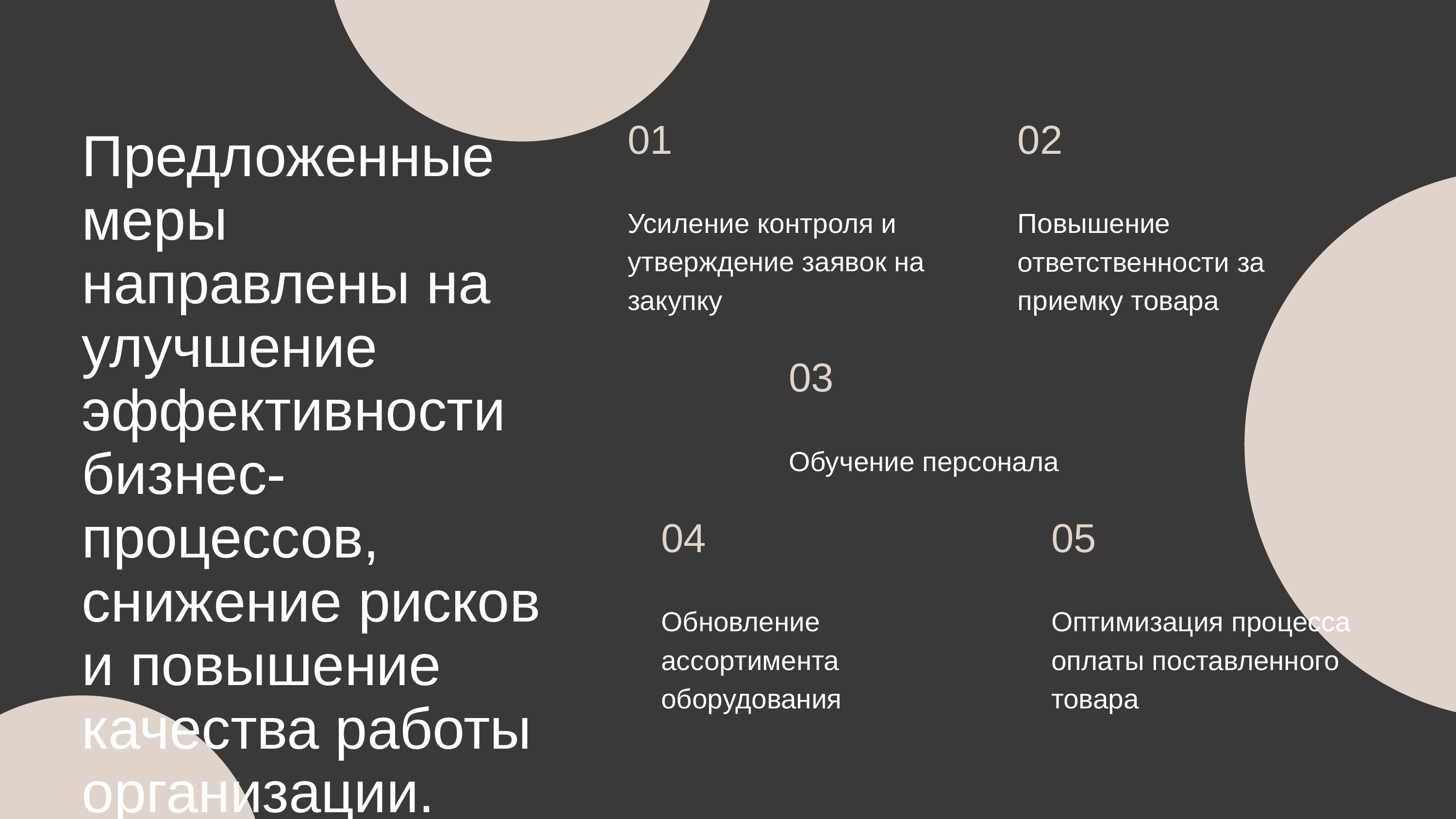

01
02
Предложенные меры направлены на улучшение эффективности бизнес-процессов, снижение рисков и повышение качества работы организации.

Усиление контроля и утверждение заявок на закупку

Повышение ответственности за приемку товара
03
Обучение персонала
04
05
Обновление ассортимента оборудования

Оптимизация процесса оплаты поставленного товара